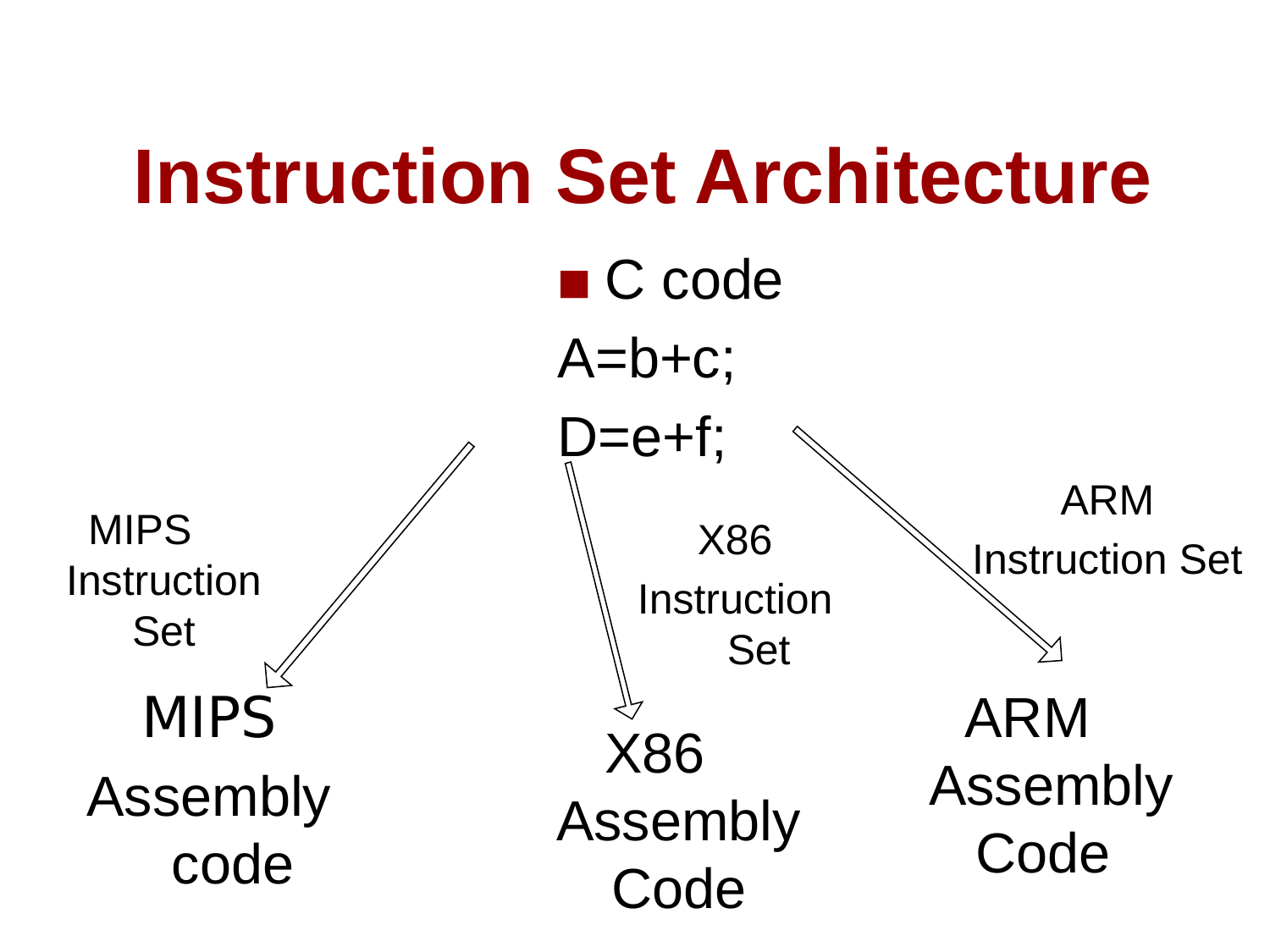

# Instruction Set Architecture
C code
A=b+c;
D=e+f;
ARM
Instruction Set
MIPS Instruction Set
X86
Instruction Set

MIPS
Assembly code
ARM Assembly Code
X86 Assembly Code